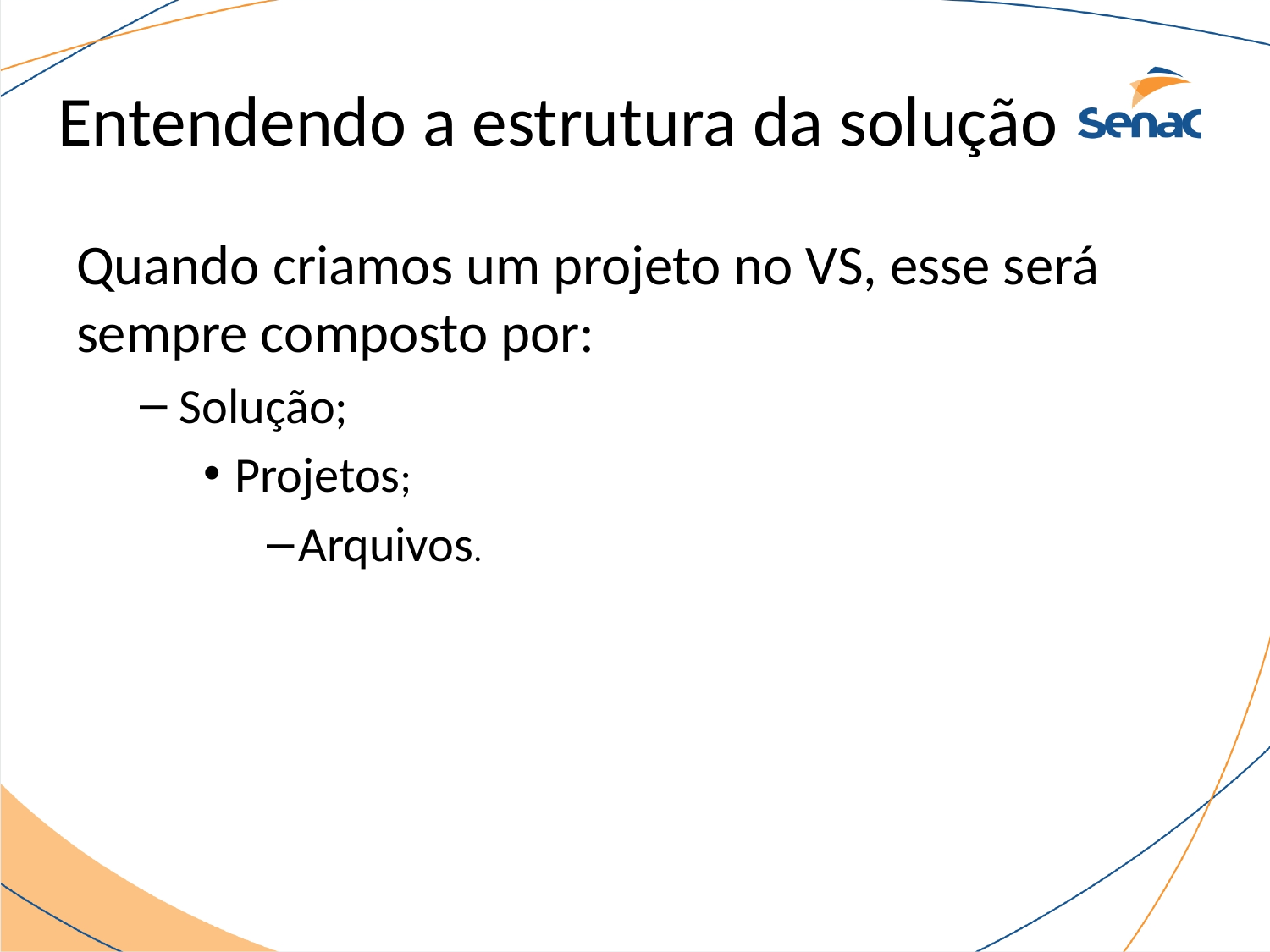

# Entendendo a estrutura da solução
Quando criamos um projeto no VS, esse será sempre composto por:
Solução;
Projetos;
Arquivos.